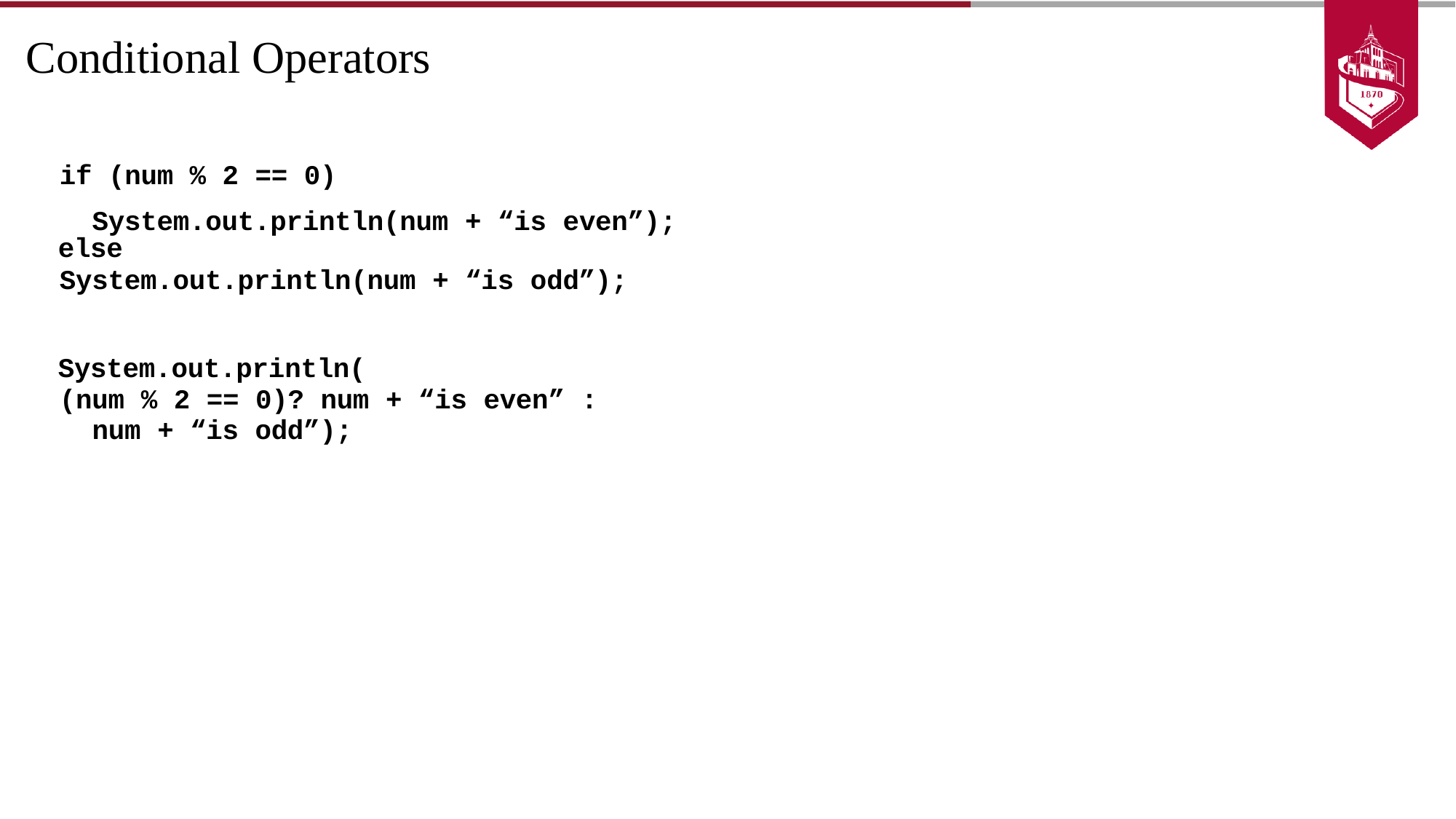

# Conditional Operators
if (num % 2 == 0)  System.out.println(num + “is even”);
else
System.out.println(num + “is odd”);

System.out.println(
(num % 2 == 0)? num + “is even” :  num + “is odd”);